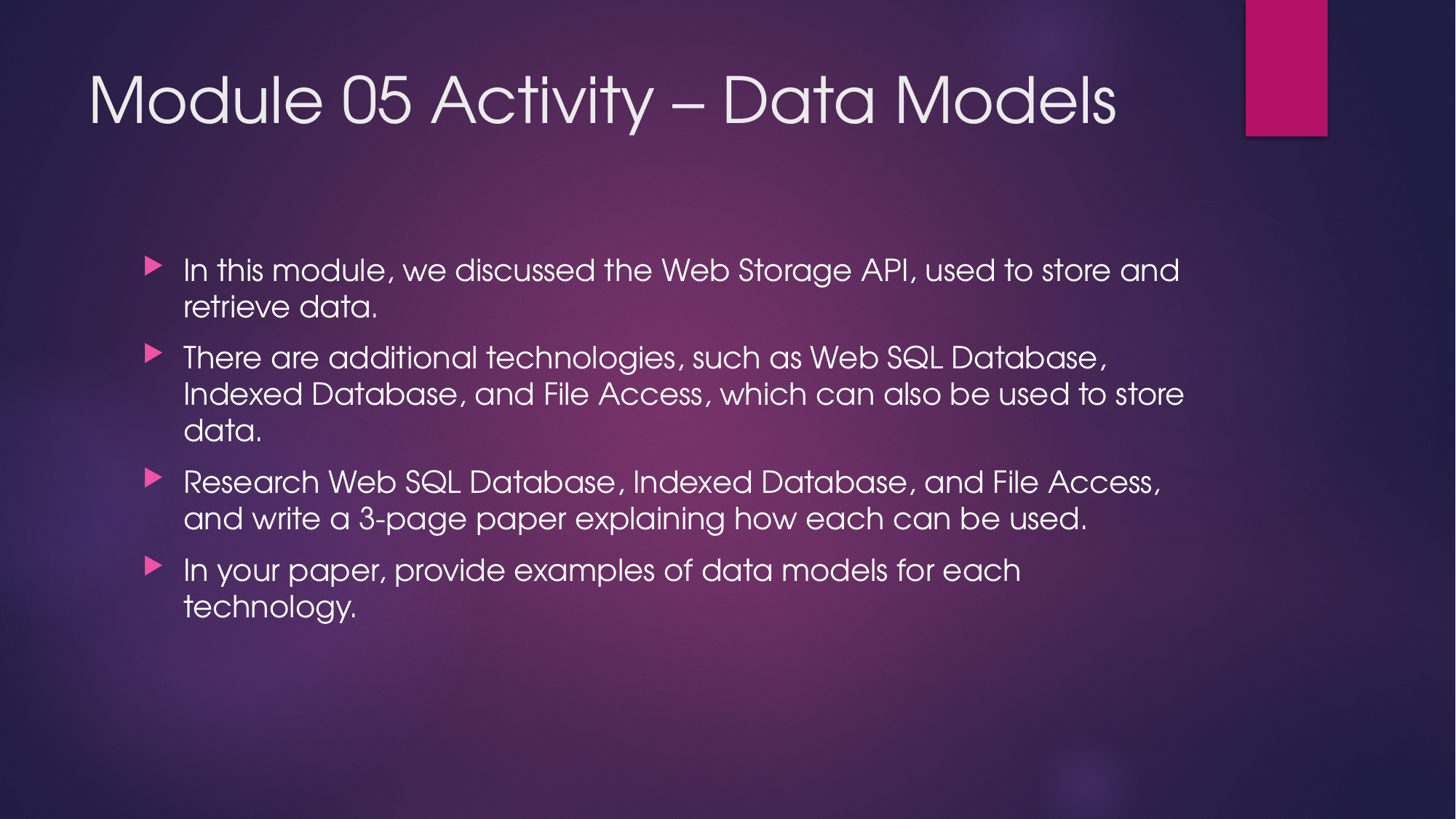

# Module 05 Activity – Data Models
In this module, we discussed the Web Storage API, used to store and retrieve data.
There are additional technologies, such as Web SQL Database, Indexed Database, and File Access, which can also be used to store data.
Research Web SQL Database, Indexed Database, and File Access, and write a 3-page paper explaining how each can be used.
In your paper, provide examples of data models for each technology.